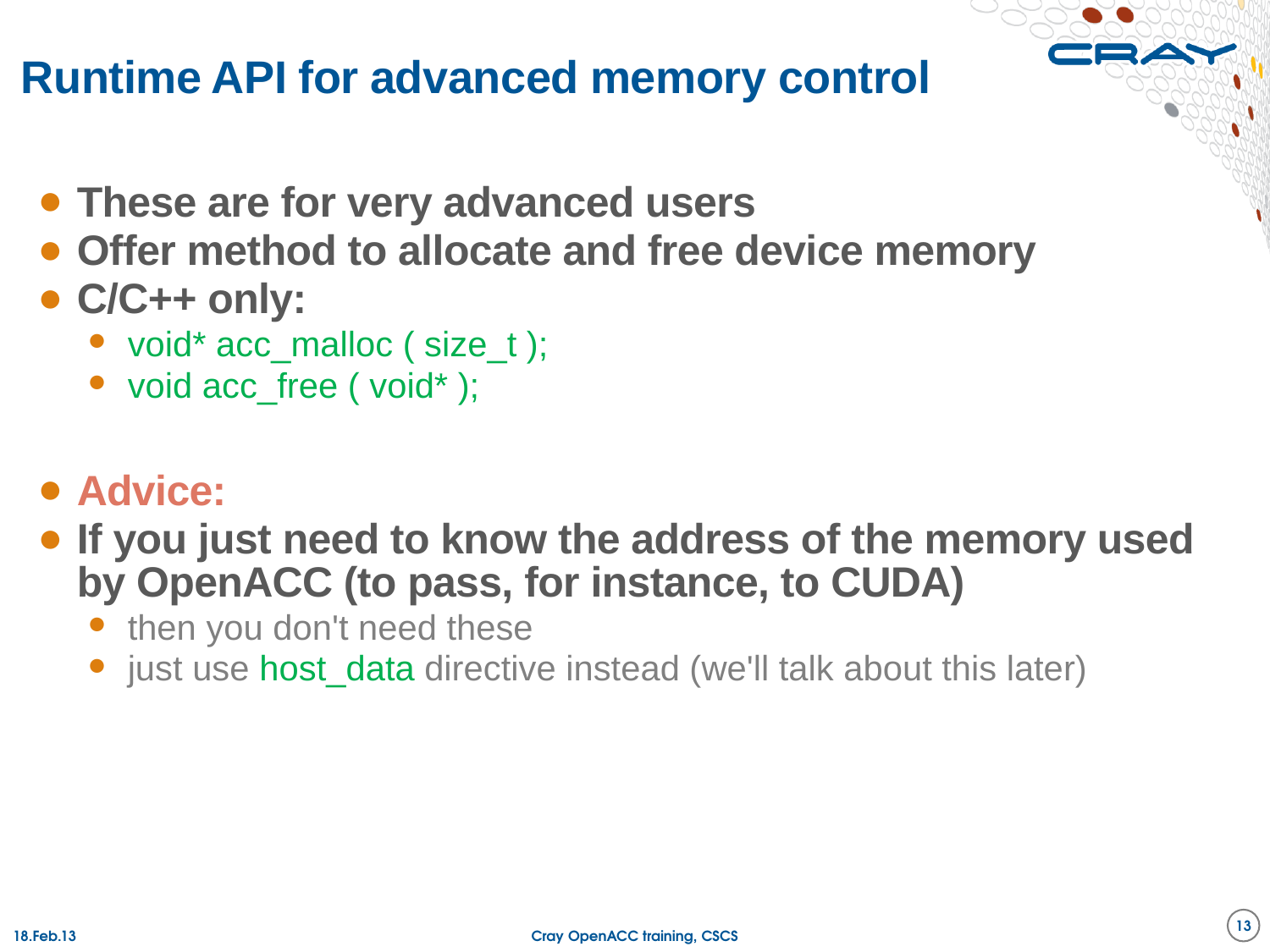

# Runtime API for advanced memory control
These are for very advanced users
Offer method to allocate and free device memory
C/C++ only:
void* acc_malloc ( size_t );
void acc_free ( void* );

Advice:
If you just need to know the address of the memory used by OpenACC (to pass, for instance, to CUDA)
then you don't need these
just use host_data directive instead (we'll talk about this later)

13
18.Feb.13
Cray OpenACC training, CSCS